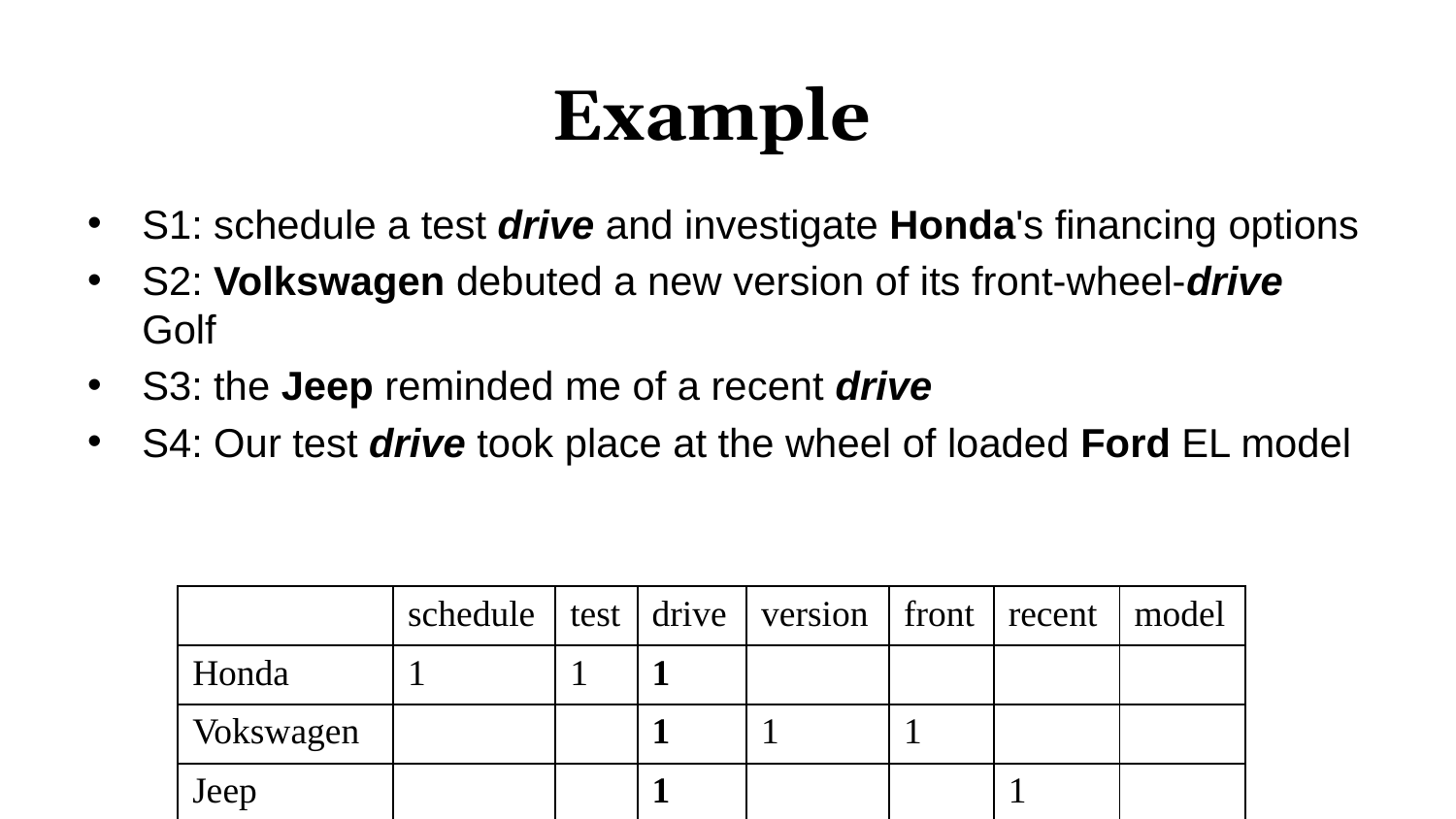

# Example
S1: schedule a test drive and investigate Honda's financing options
S2: Volkswagen debuted a new version of its front-wheel-drive Golf
S3: the Jeep reminded me of a recent drive
S4: Our test drive took place at the wheel of loaded Ford EL model
|  | schedule | test | drive | version | front | recent | model |
| --- | --- | --- | --- | --- | --- | --- | --- |
| Honda | 1 | 1 | 1 |  |  |  |  |
| Vokswagen |  |  | 1 | 1 | 1 |  |  |
| Jeep |  |  | 1 |  |  | 1 |  |
| Ford |  | 1 | 1 |  |  |  | 1 |